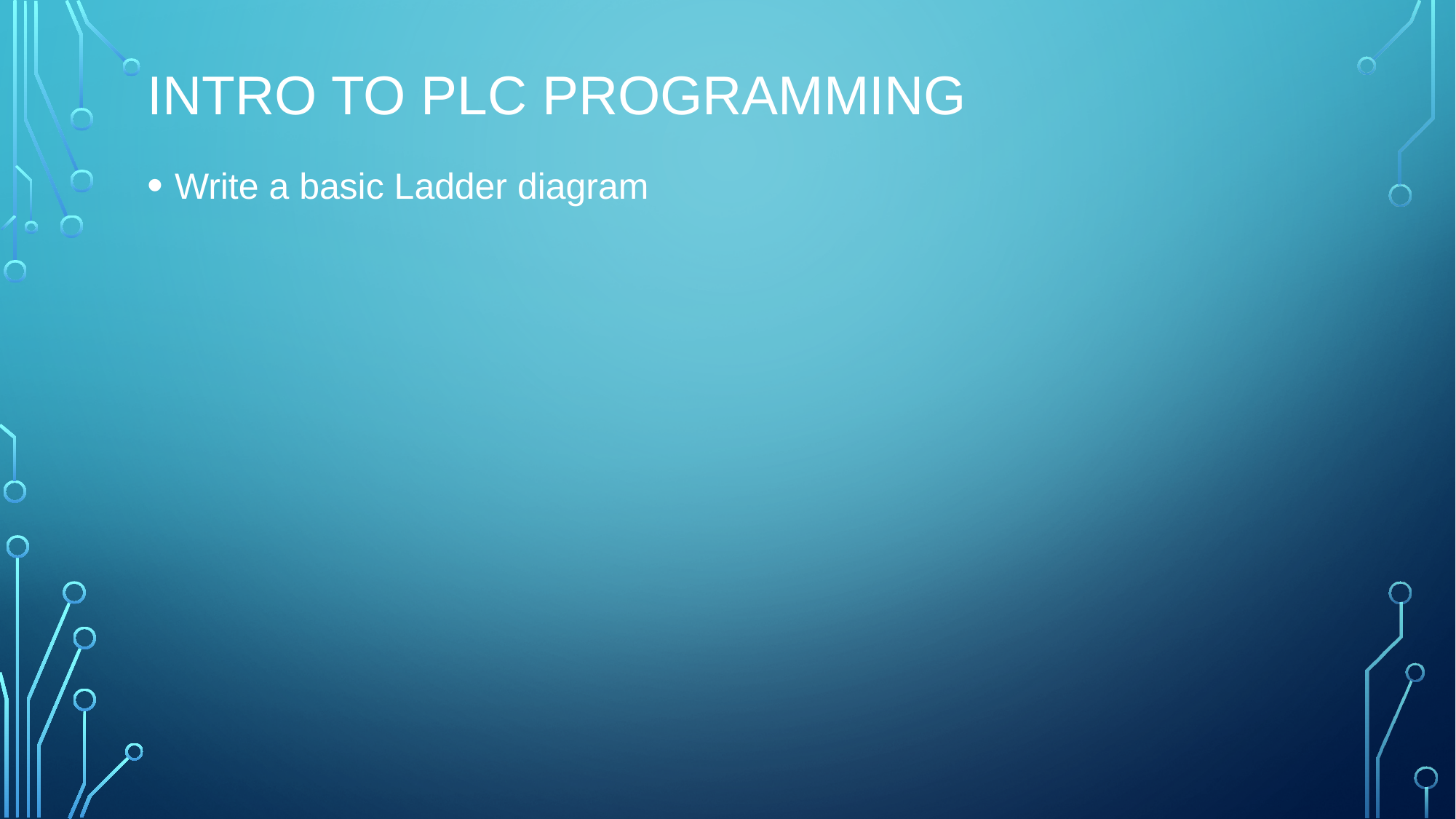

# Intro to PLC Programming
Write a basic Ladder diagram